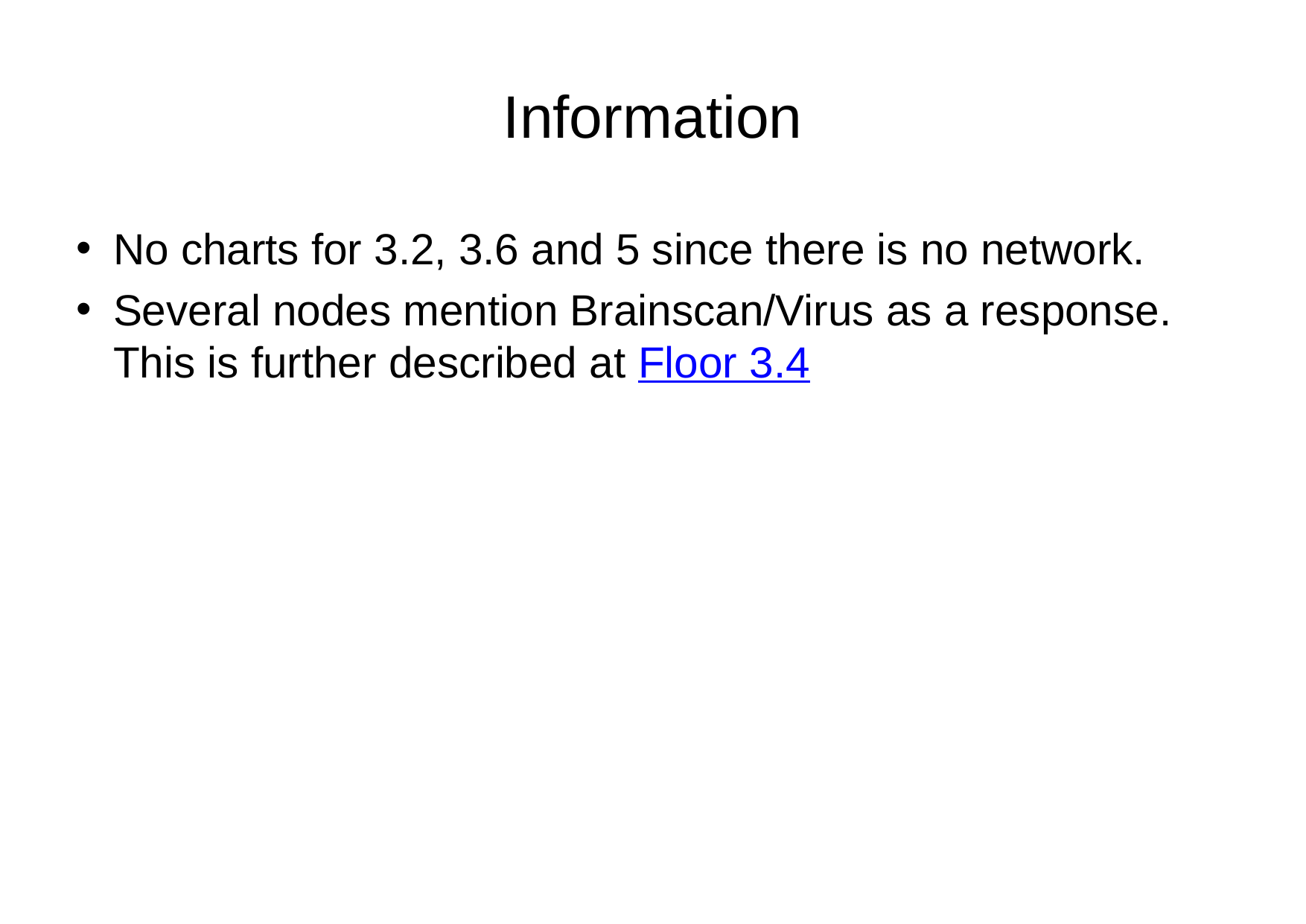

# Information
No charts for 3.2, 3.6 and 5 since there is no network.
Several nodes mention Brainscan/Virus as a response. This is further described at Floor 3.4